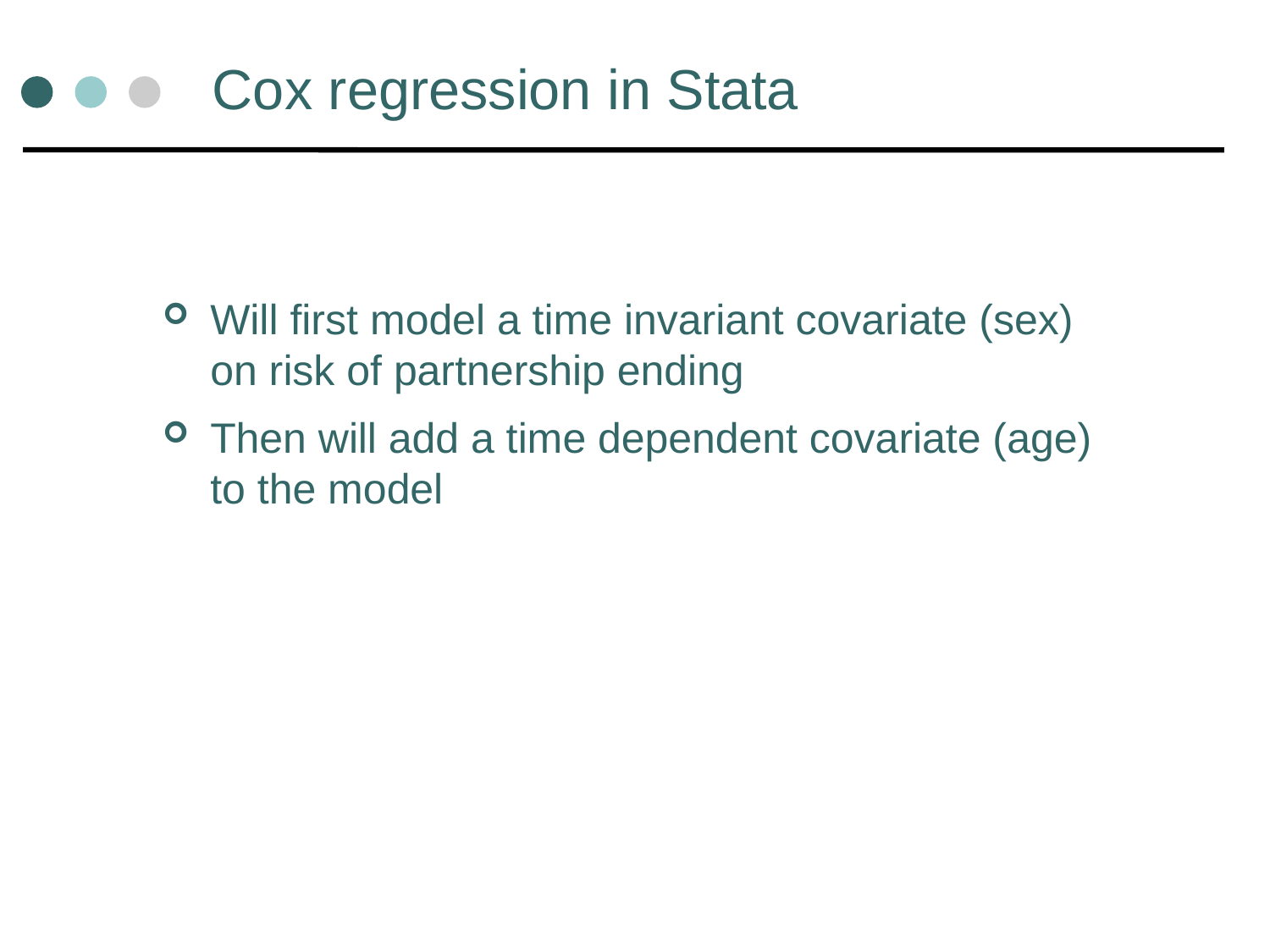

# Cox regression in Stata
Will first model a time invariant covariate (sex) on risk of partnership ending
Then will add a time dependent covariate (age) to the model